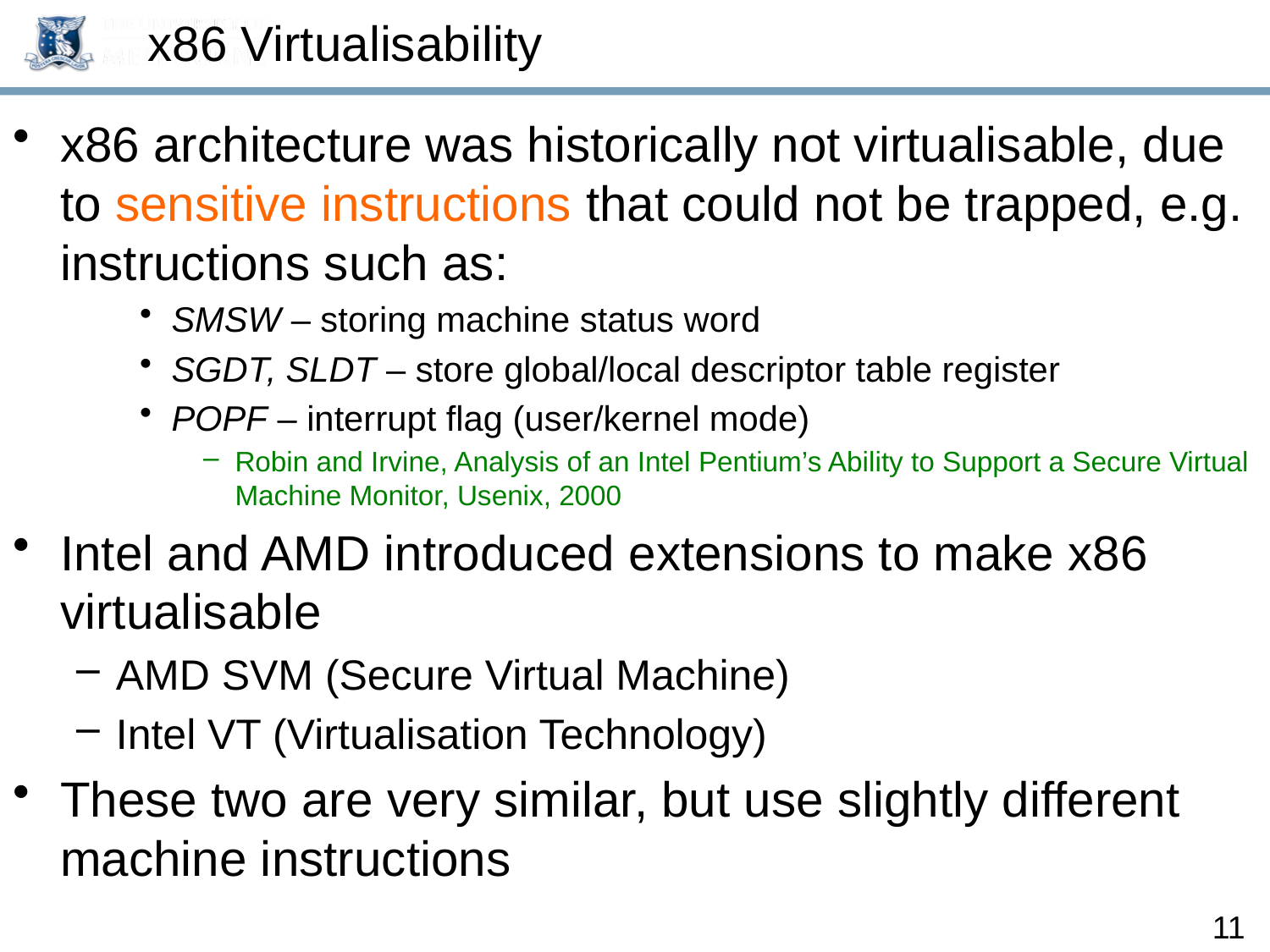

# x86 Virtualisability
x86 architecture was historically not virtualisable, due to sensitive instructions that could not be trapped, e.g. instructions such as:
SMSW – storing machine status word
SGDT, SLDT – store global/local descriptor table register
POPF – interrupt flag (user/kernel mode)
Robin and Irvine, Analysis of an Intel Pentium’s Ability to Support a Secure Virtual Machine Monitor, Usenix, 2000
Intel and AMD introduced extensions to make x86 virtualisable
AMD SVM (Secure Virtual Machine)
Intel VT (Virtualisation Technology)
These two are very similar, but use slightly different machine instructions